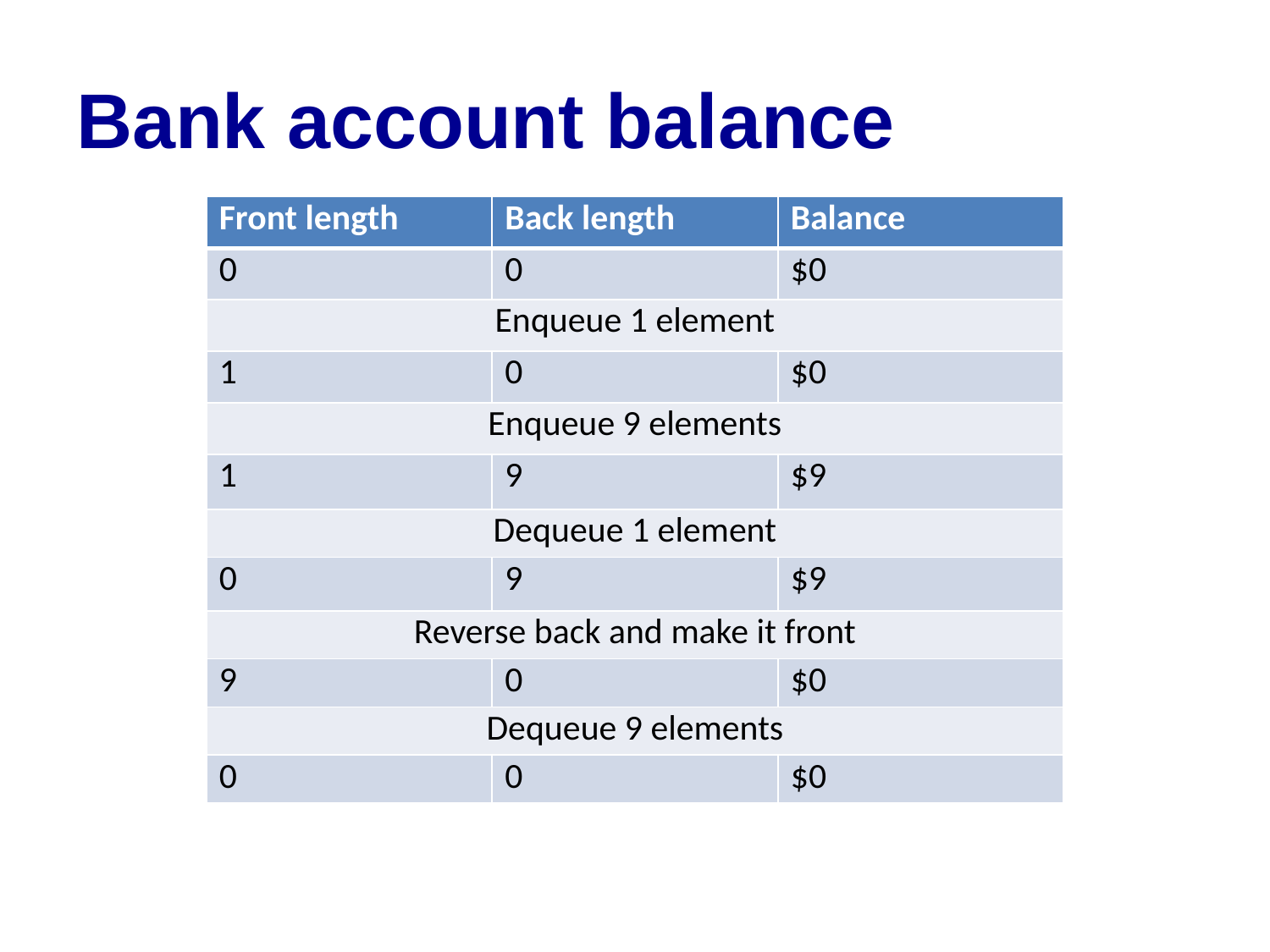

# Bank account balance
| Front length | Back length | Balance |
| --- | --- | --- |
| 0 | 0 | $0 |
| Enqueue 1 element |  |  |
| 1 | 0 | $0 |
| Enqueue 9 elements |  |  |
| 1 | 9 | $9 |
| Dequeue 1 element |  |  |
| 0 | 9 | $9 |
| Reverse back and make it front |  |  |
| 9 | 0 | $0 |
| Dequeue 9 elements |  |  |
| 0 | 0 | $0 |